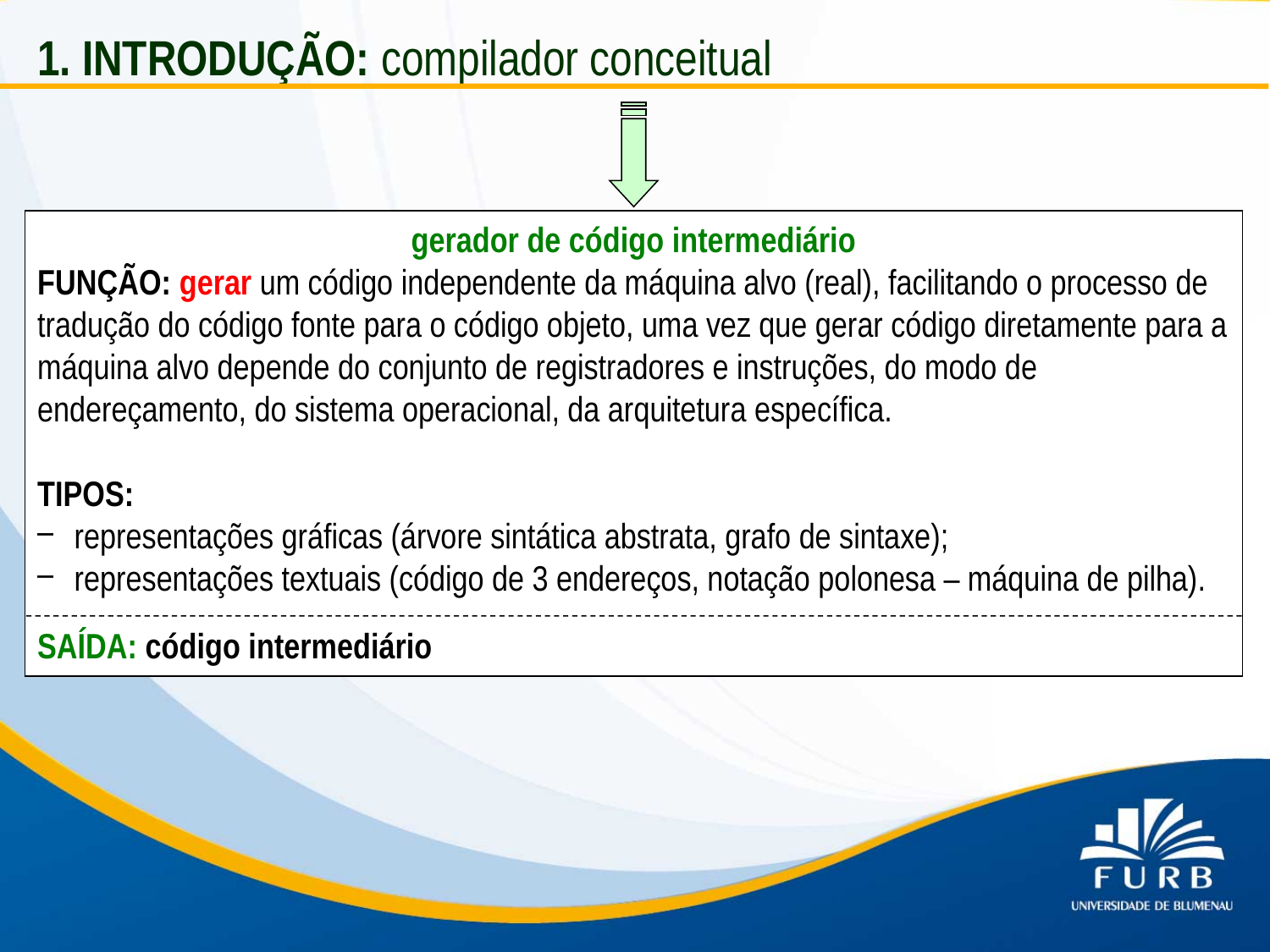

1. INTRODUÇÃO: compilador conceitual

gerador de código intermediário
FUNÇÃO: gerar um código independente da máquina alvo (real), facilitando o processo de tradução do código fonte para o código objeto, uma vez que gerar código diretamente para a máquina alvo depende do conjunto de registradores e instruções, do modo de endereçamento, do sistema operacional, da arquitetura específica.

TIPOS:
representações gráficas (árvore sintática abstrata, grafo de sintaxe);
representações textuais (código de 3 endereços, notação polonesa – máquina de pilha).

SAÍDA: código intermediário